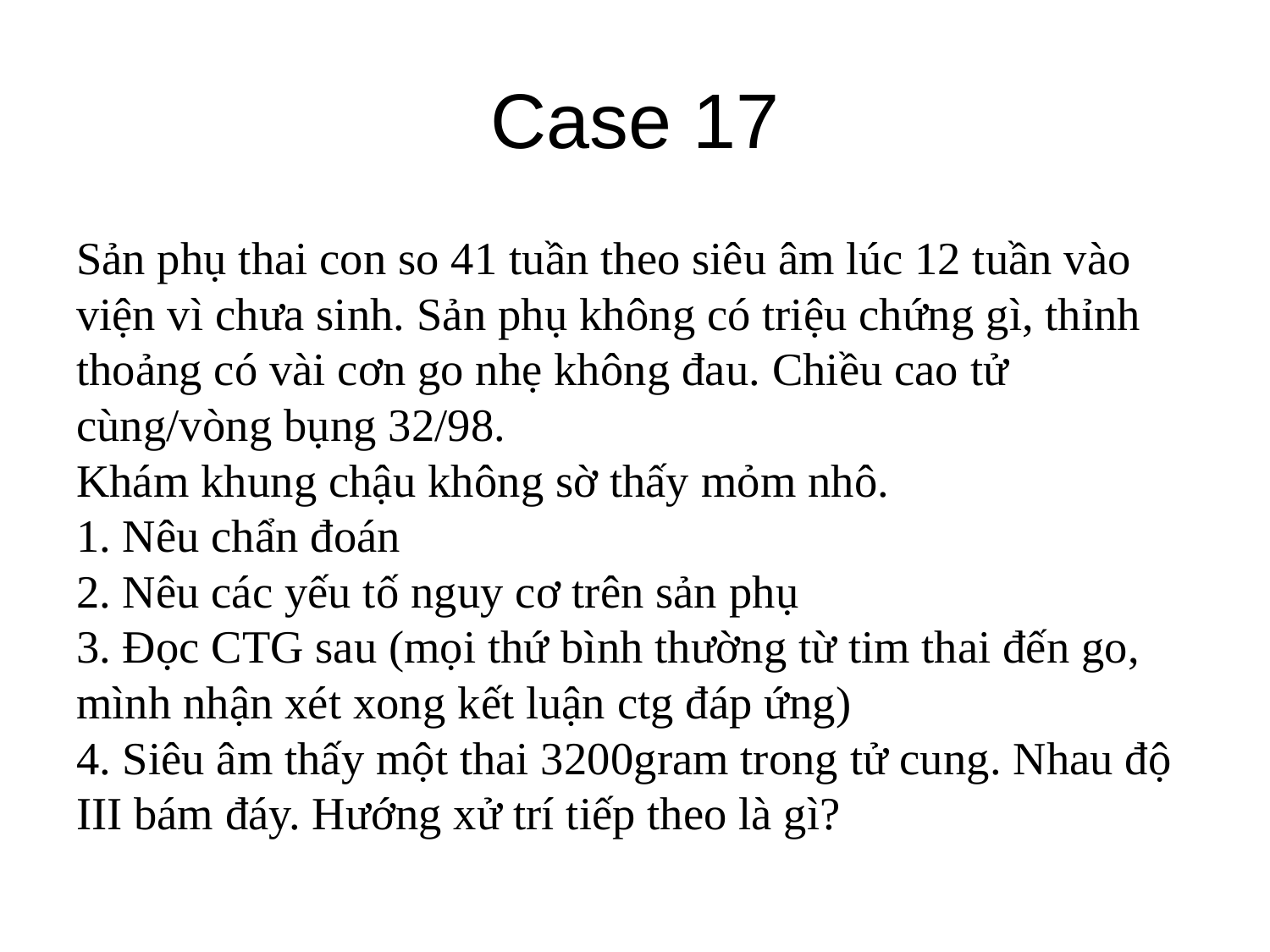

# Case 17
Sản phụ thai con so 41 tuần theo siêu âm lúc 12 tuần vào viện vì chưa sinh. Sản phụ không có triệu chứng gì, thỉnh thoảng có vài cơn go nhẹ không đau. Chiều cao tử cùng/vòng bụng 32/98.
Khám khung chậu không sờ thấy mỏm nhô.
1. Nêu chẩn đoán
2. Nêu các yếu tố nguy cơ trên sản phụ
3. Đọc CTG sau (mọi thứ bình thường từ tim thai đến go, mình nhận xét xong kết luận ctg đáp ứng)
4. Siêu âm thấy một thai 3200gram trong tử cung. Nhau độ III bám đáy. Hướng xử trí tiếp theo là gì?